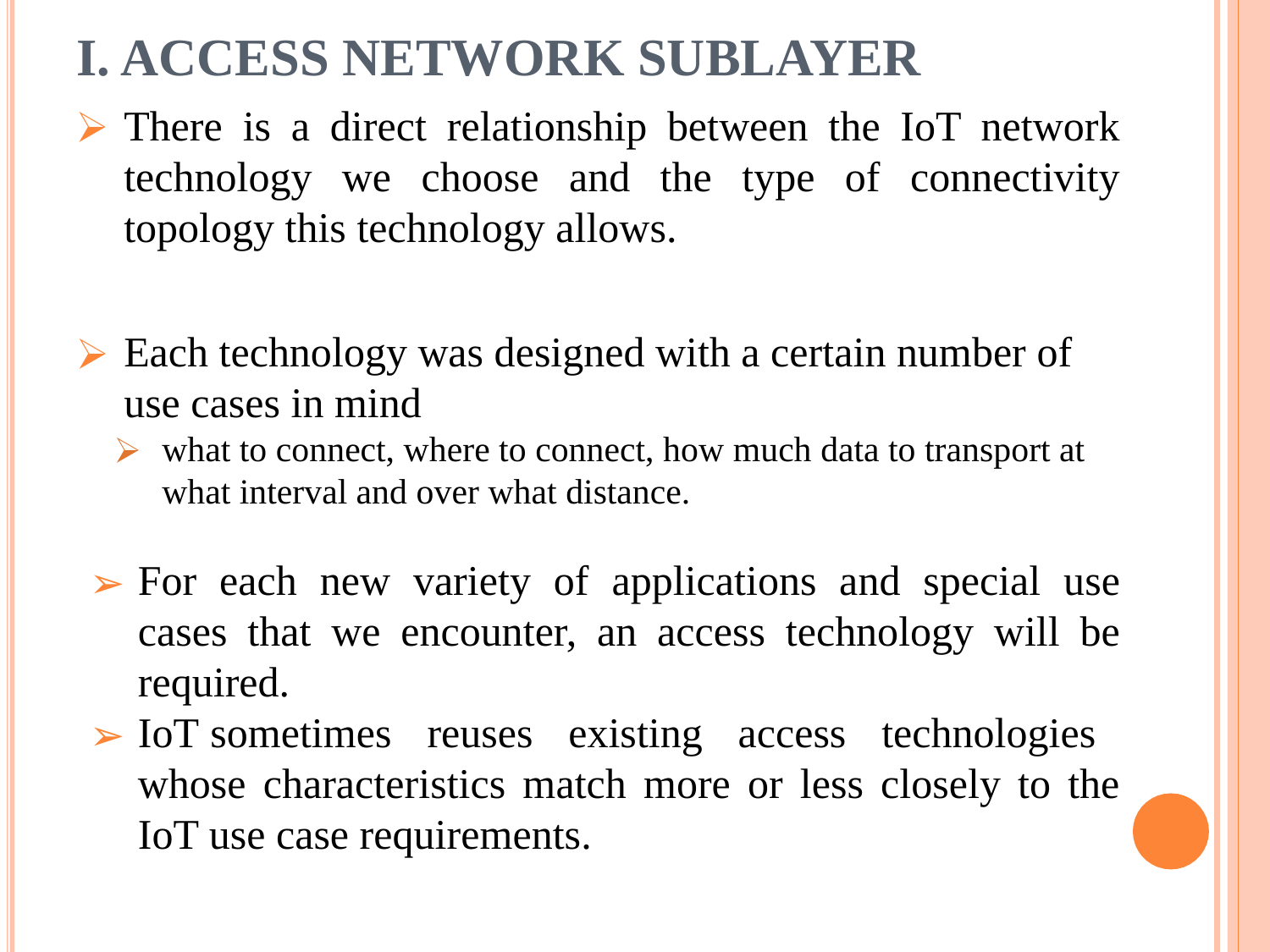

# i. Access Network Sublayer
There is a direct relationship between the IoT network technology  we  choose  and  the  type  of  connectivity topology this technology allows.

Each technology was designed with a certain number of
use cases in mind
what to connect, where to connect, how much data to transport at
what interval and over what distance.

For each new variety of applications and special use cases that we encounter, an access technology will be required.
IoT sometimes   reuses   existing   access   technologies   whose characteristics match more or less closely to the IoT use case requirements.